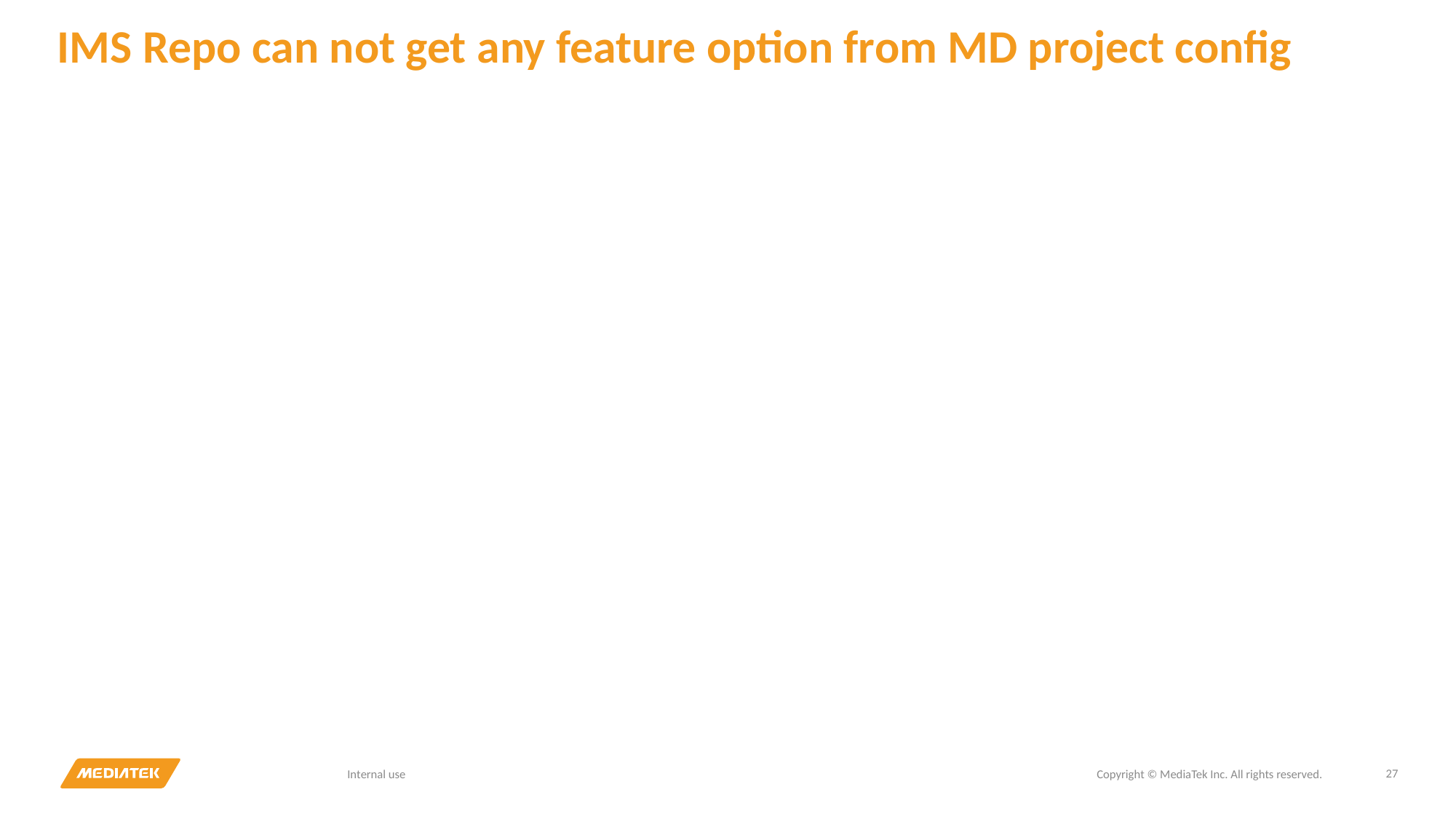

# IMS Repo can not get any feature option from MD project config

27
Internal use
Copyright © MediaTek Inc. All rights reserved.